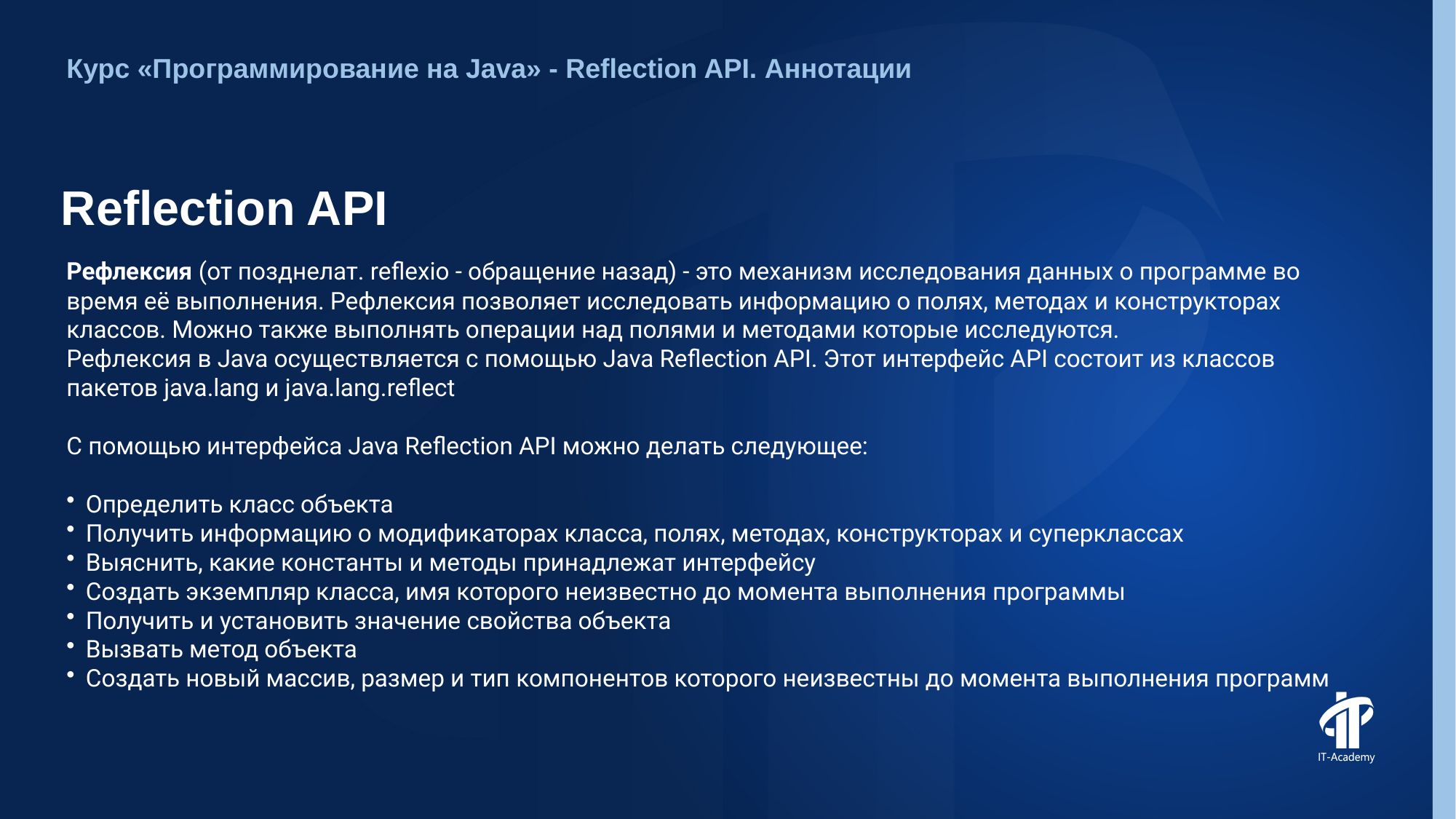

Курс «Программирование на Java» - Reflection API. Аннотации
# Reflection API
Рефлексия (от позднелат. reflexio - обращение назад) - это механизм исследования данных о программе во время её выполнения. Рефлексия позволяет исследовать информацию о полях, методах и конструкторах классов. Можно также выполнять операции над полями и методами которые исследуются.
Рефлексия в Java осуществляется с помощью Java Reflection API. Этот интерфейс API состоит из классов пакетов java.lang и java.lang.reflect

С помощью интерфейса Java Reflection API можно делать следующее:

Определить класс объекта
Получить информацию о модификаторах класса, полях, методах, конструкторах и суперклассах
Выяснить, какие константы и методы принадлежат интерфейсу
Создать экземпляр класса, имя которого неизвестно до момента выполнения программы
Получить и установить значение свойства объекта
Вызвать метод объекта
Создать новый массив, размер и тип компонентов которого неизвестны до момента выполнения программ